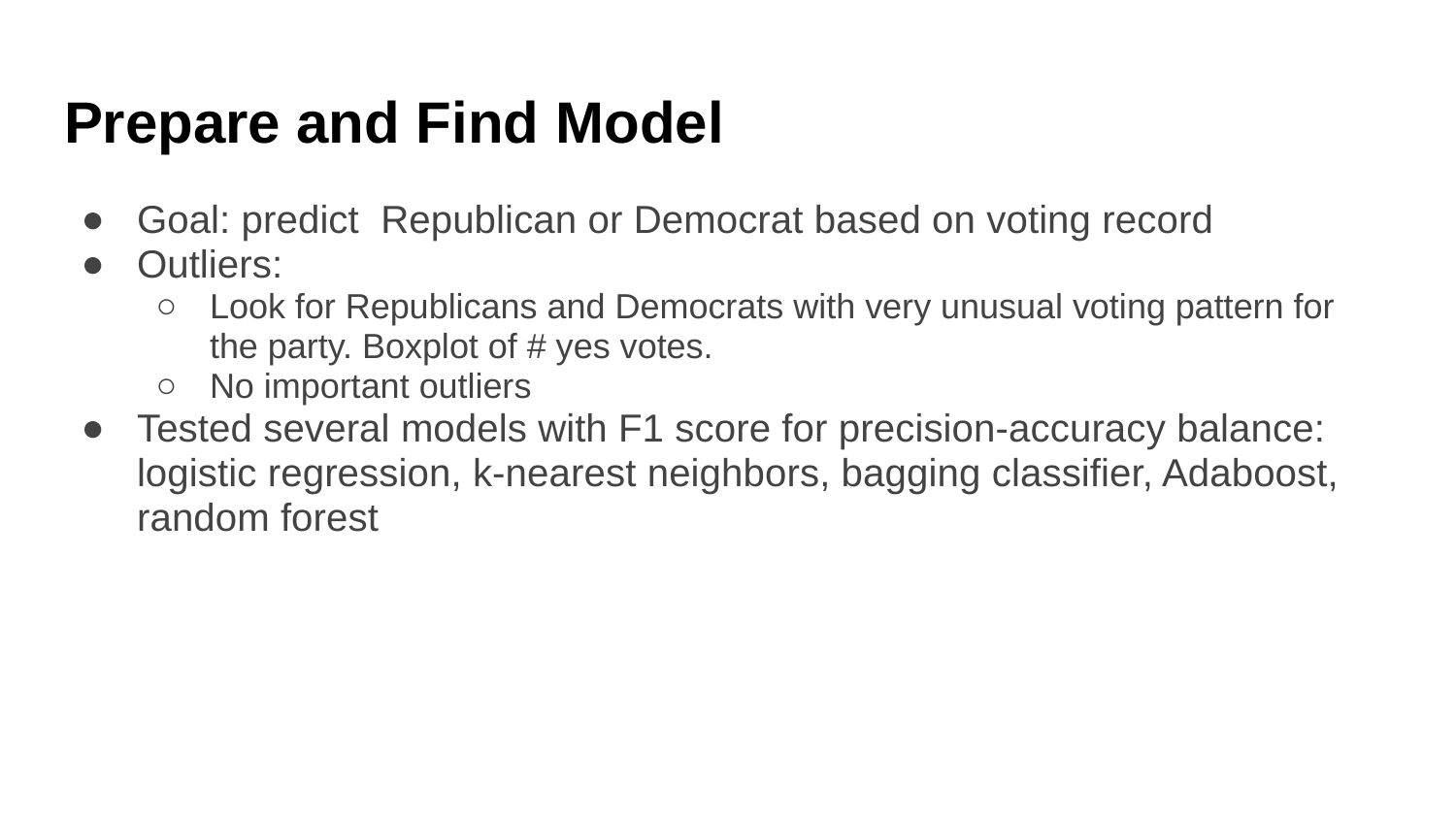

# Prepare and Find Model
Goal: predict  Republican or Democrat based on voting record
Outliers:
Look for Republicans and Democrats with very unusual voting pattern for the party. Boxplot of # yes votes.
No important outliers
Tested several models with F1 score for precision-accuracy balance: logistic regression, k-nearest neighbors, bagging classifier, Adaboost, random forest